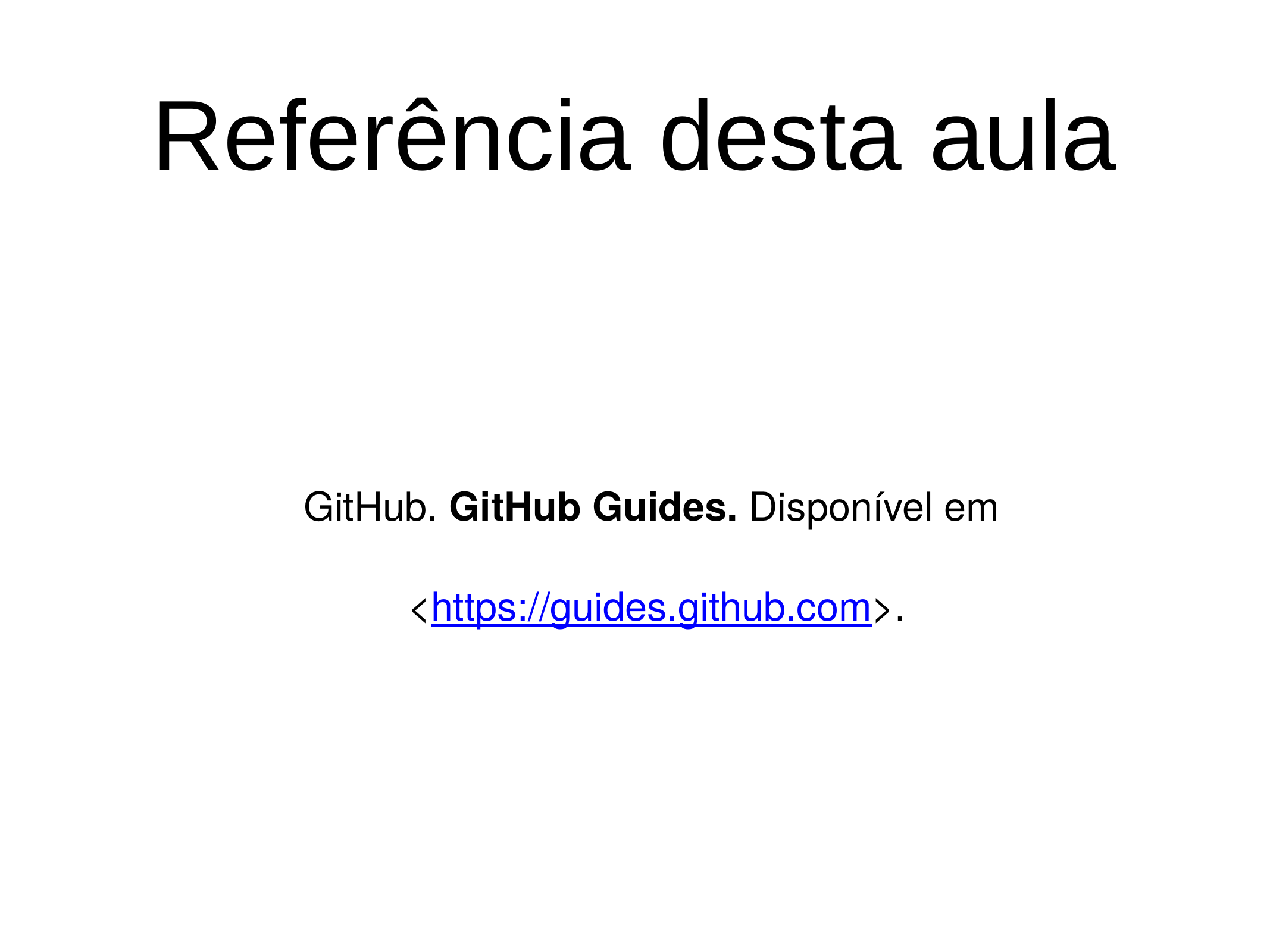

# Referência desta aula
GitHub. GitHub Guides. Disponível em
<https://guides.github.com>.